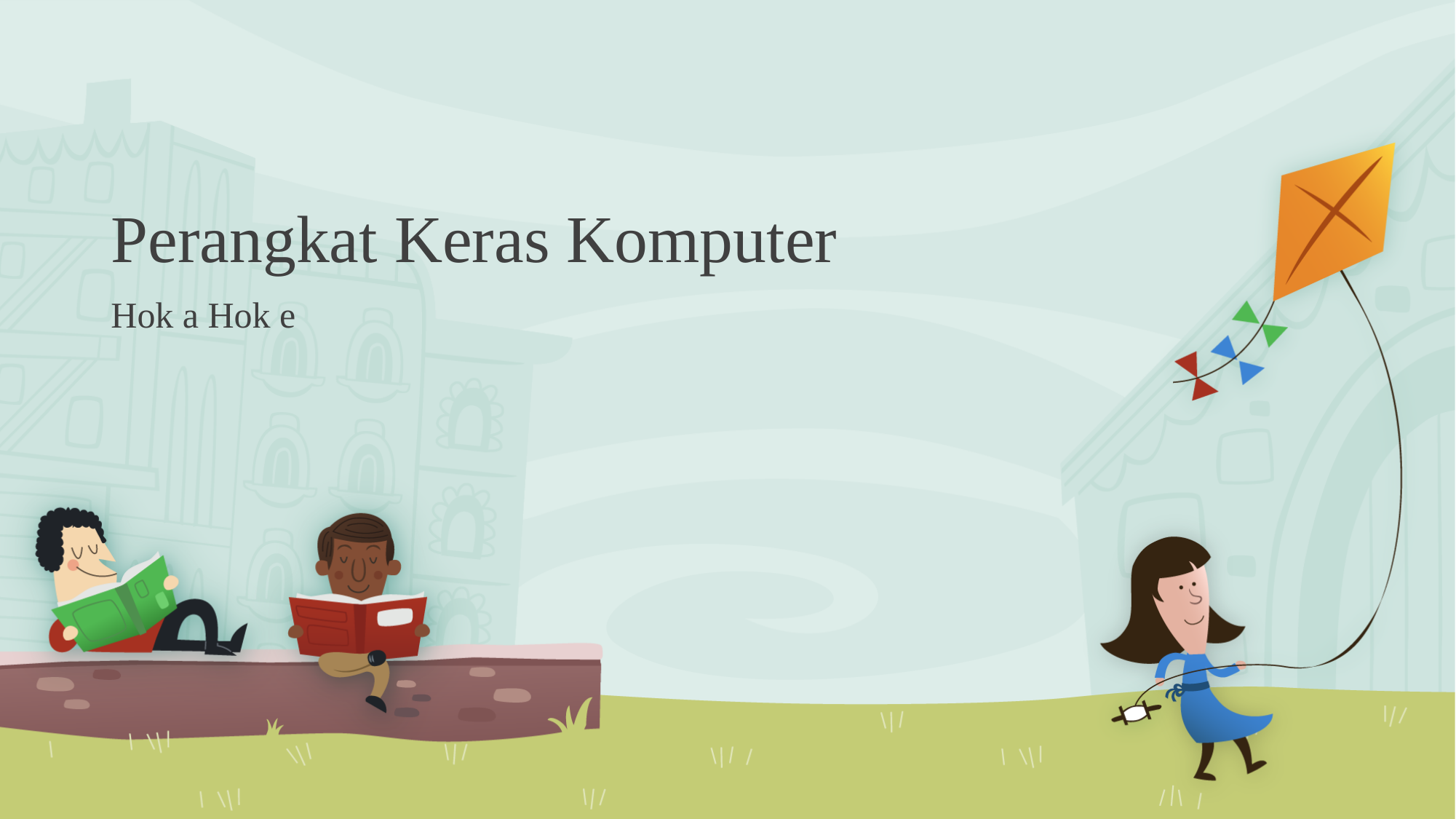

# Perangkat Keras Komputer
Hok a Hok e